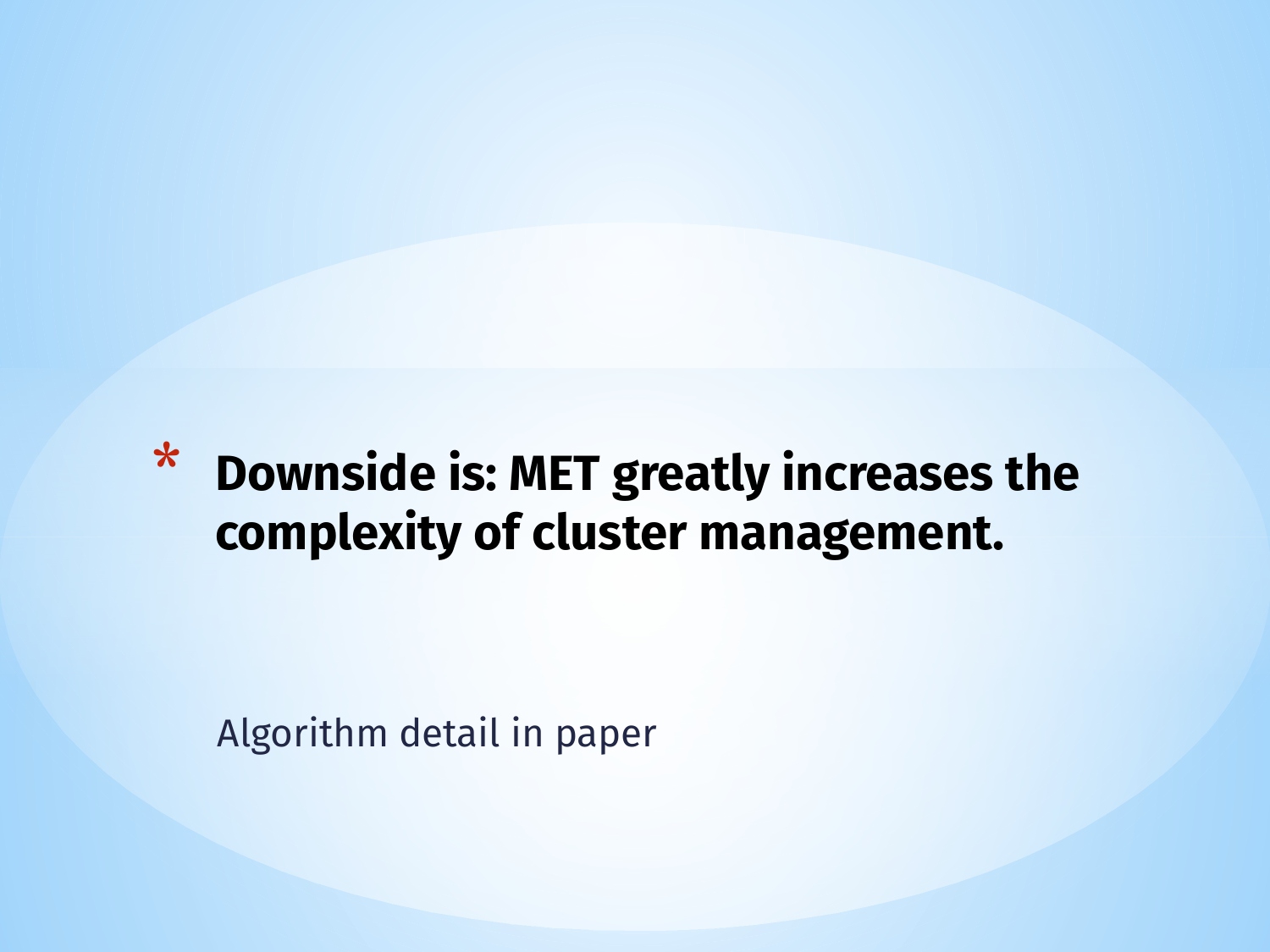

# Downside is: MET greatly increases the complexity of cluster management.
Algorithm detail in paper